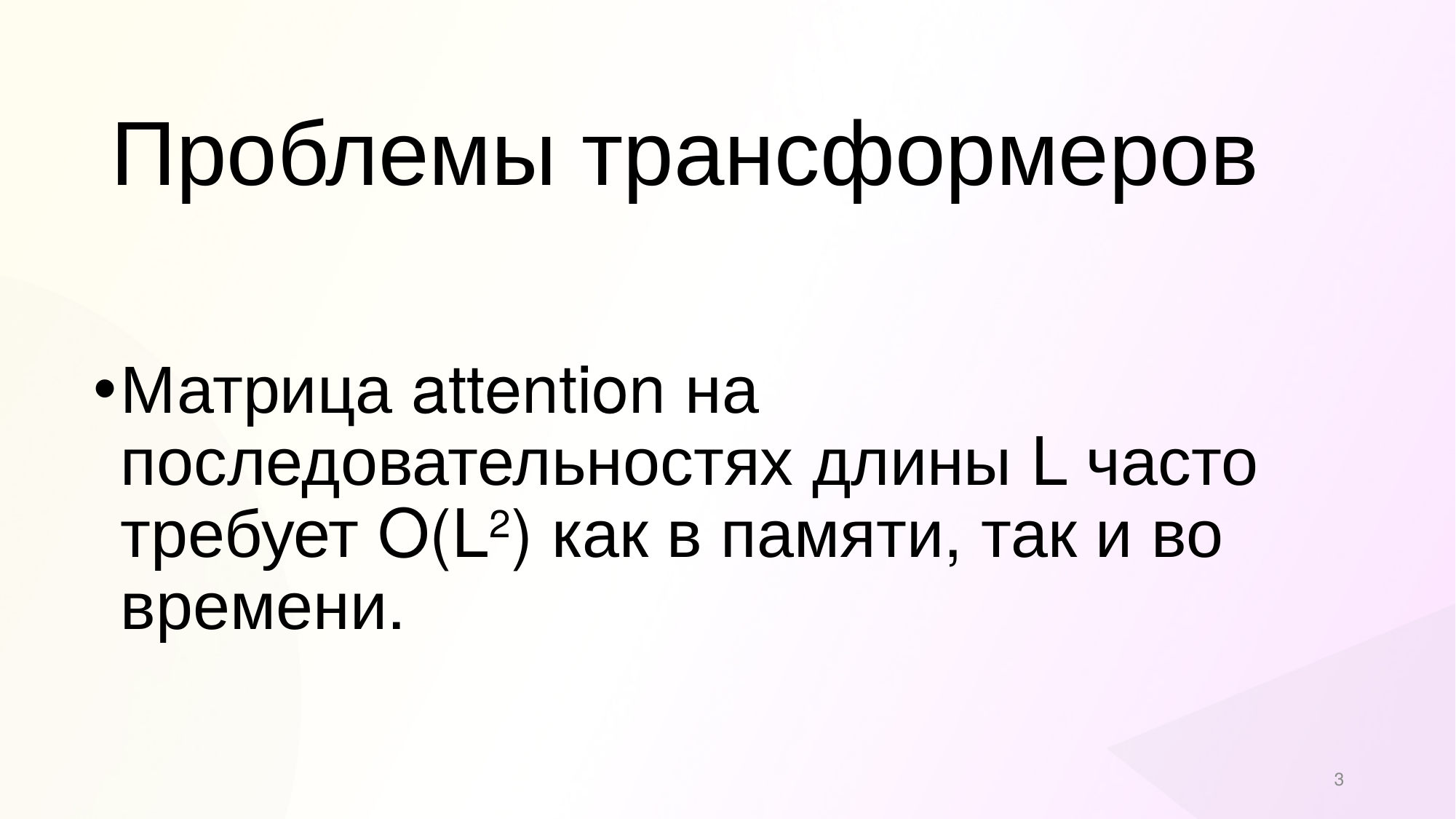

# Проблемы трансформеров
Матрица attention на последовательностях длины L часто требует O(L2) как в памяти, так и во времени.
3